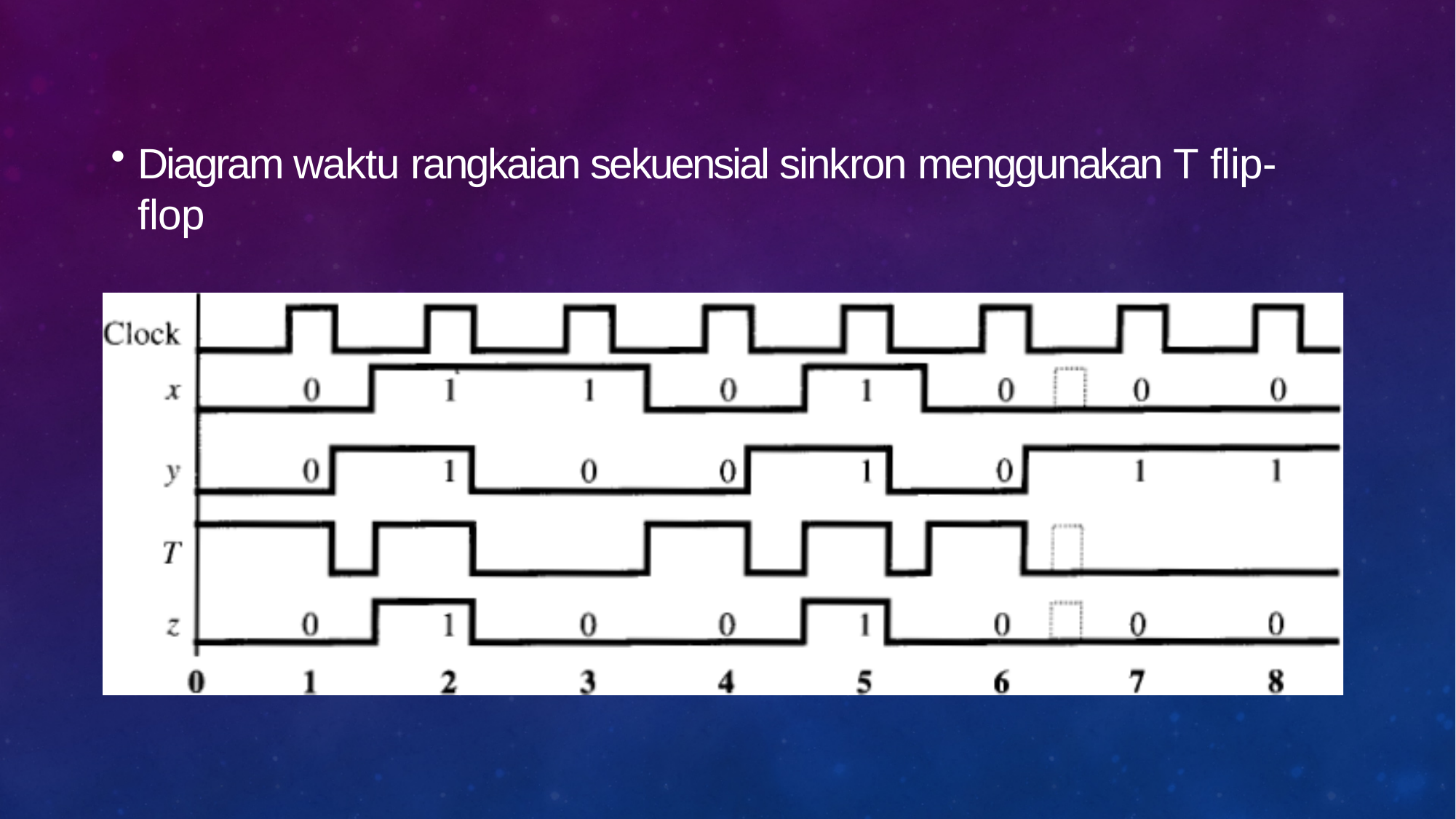

Diagram waktu rangkaian sekuensial sinkron menggunakan T flip-flop